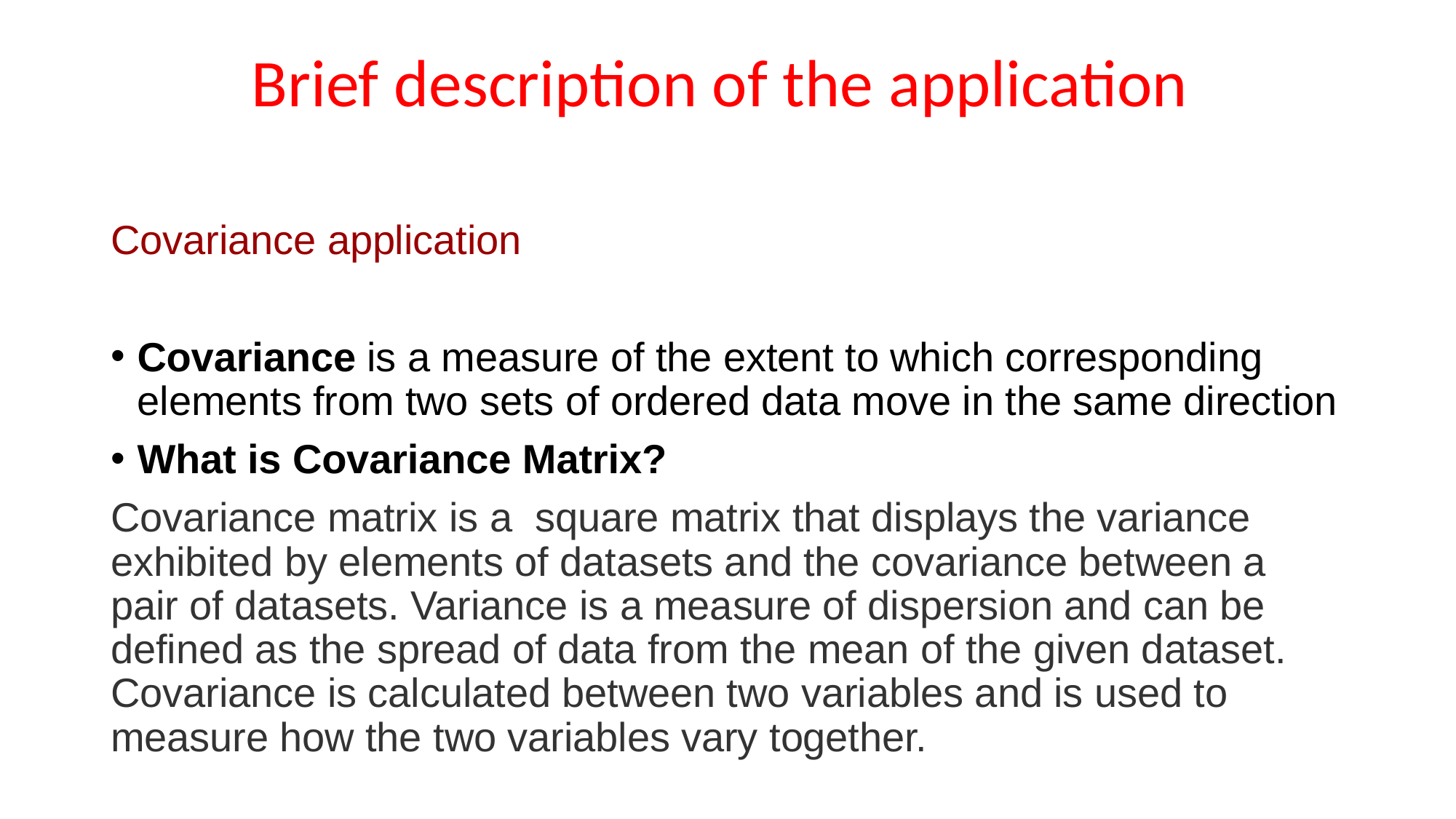

# Brief description of the application

Covariance application

Covariance is a measure of the extent to which corresponding elements from two sets of ordered data move in the same direction
What is Covariance Matrix?
Covariance matrix is a  square matrix that displays the variance exhibited by elements of datasets and the covariance between a pair of datasets. Variance is a measure of dispersion and can be defined as the spread of data from the mean of the given dataset. Covariance is calculated between two variables and is used to measure how the two variables vary together.